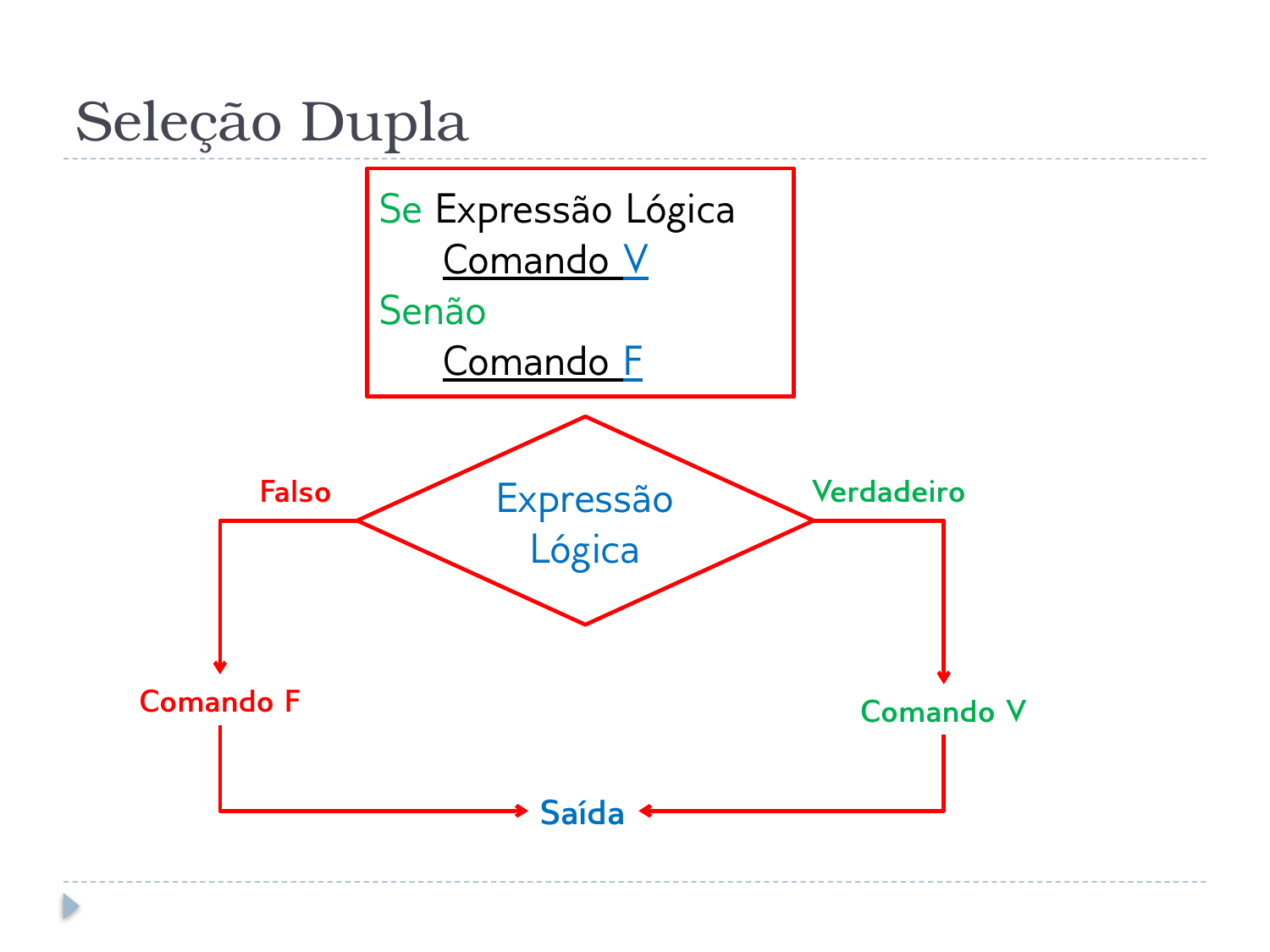

# Seleção Dupla
Se Expressão Lógica
     Comando V
Senão
     Comando F

Expressão Lógica
Falso
Verdadeiro
Comando F
Comando V
Saída